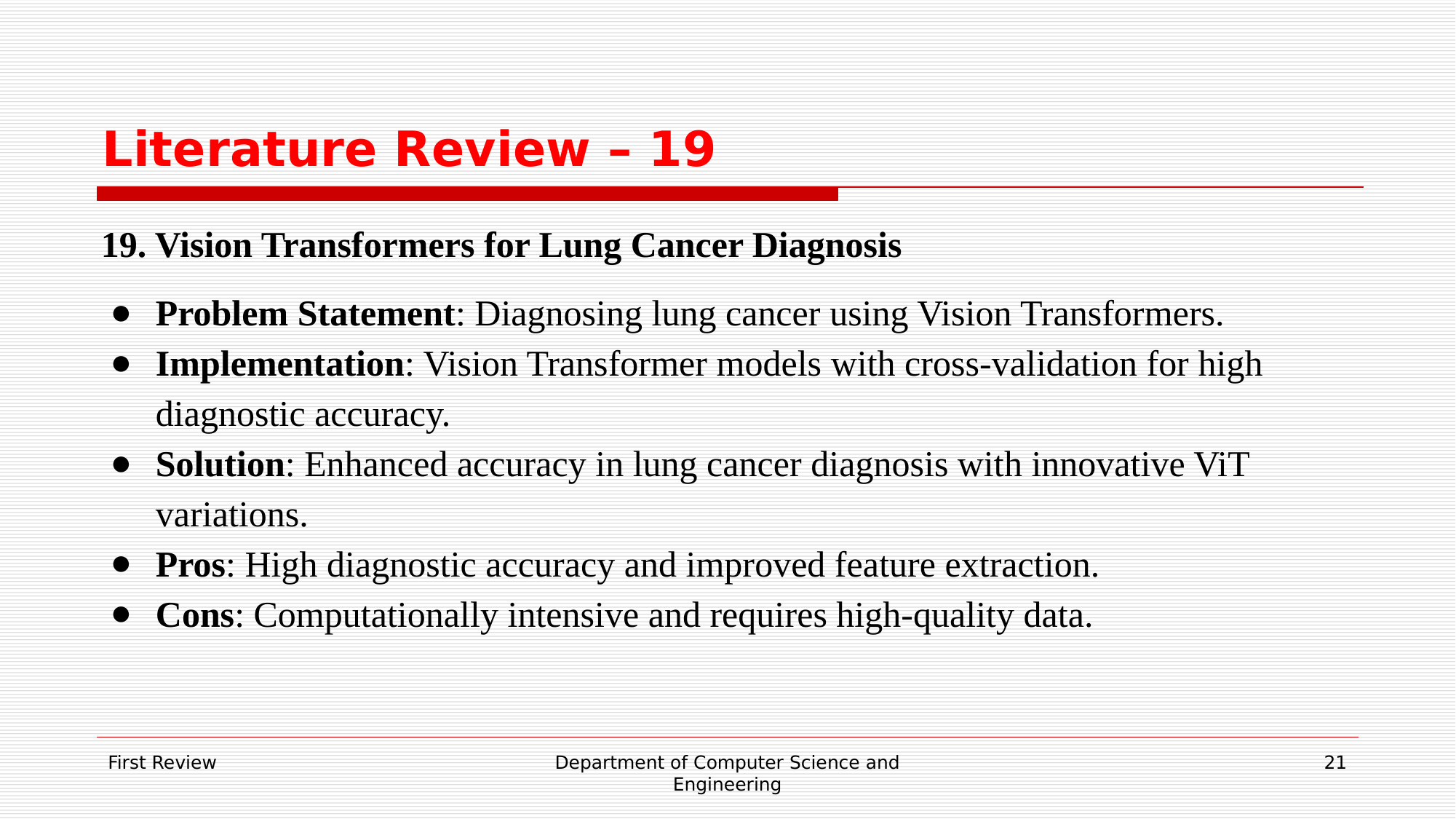

# Literature Review – 19
19. Vision Transformers for Lung Cancer Diagnosis
Problem Statement: Diagnosing lung cancer using Vision Transformers.
Implementation: Vision Transformer models with cross-validation for high diagnostic accuracy.
Solution: Enhanced accuracy in lung cancer diagnosis with innovative ViT variations.
Pros: High diagnostic accuracy and improved feature extraction.
Cons: Computationally intensive and requires high-quality data.
First Review
Department of Computer Science and Engineering
21